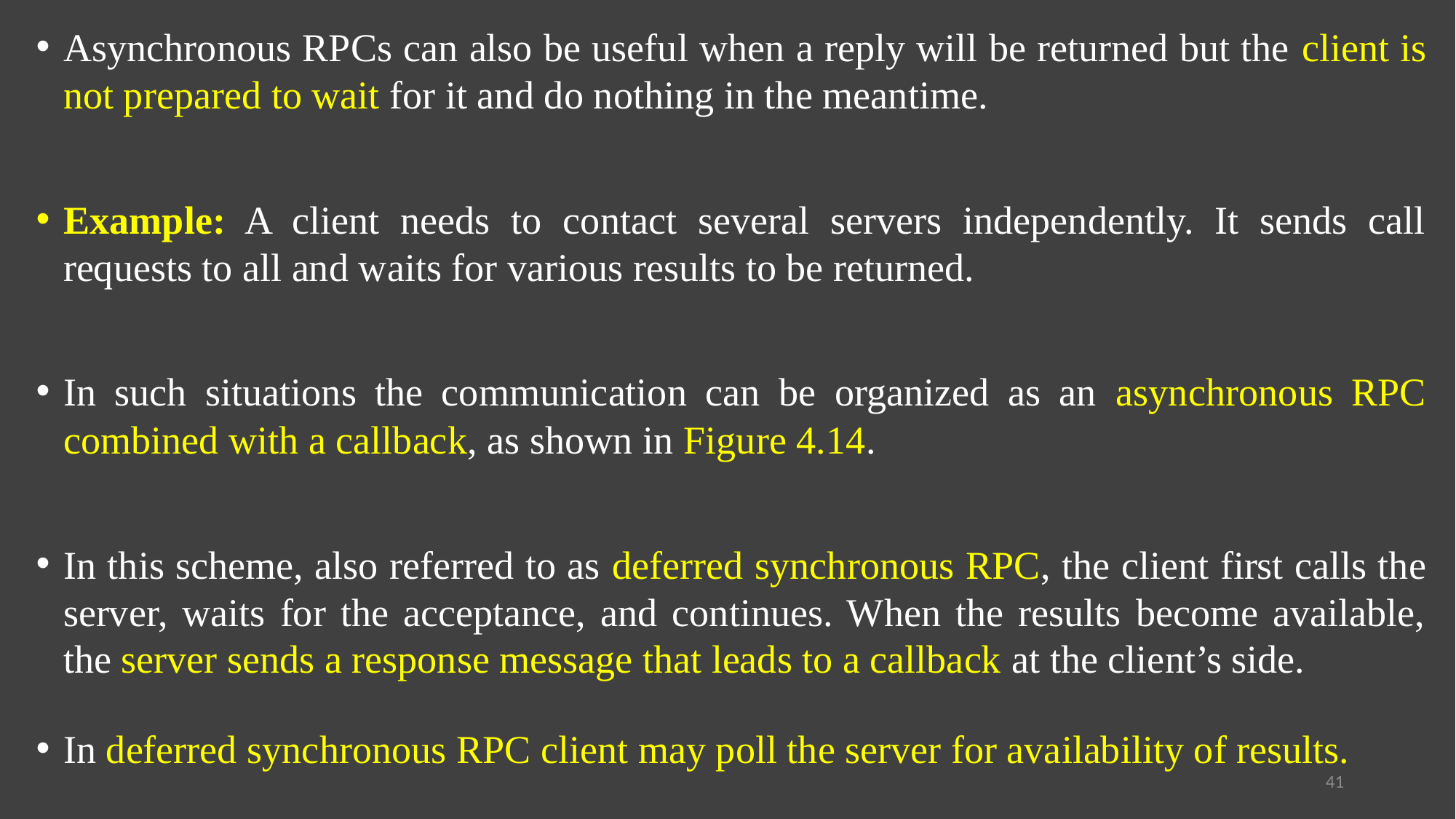

Asynchronous RPCs can also be useful when a reply will be returned but the client is not prepared to wait for it and do nothing in the meantime.

Example: A client needs to contact several servers independently. It sends call requests to all and waits for various results to be returned.

In such situations the communication can be organized as an asynchronous RPC combined with a callback, as shown in Figure 4.14.

In this scheme, also referred to as deferred synchronous RPC, the client first calls the server, waits for the acceptance, and continues. When the results become available, the server sends a response message that leads to a callback at the client’s side.
In deferred synchronous RPC client may poll the server for availability of results.

41